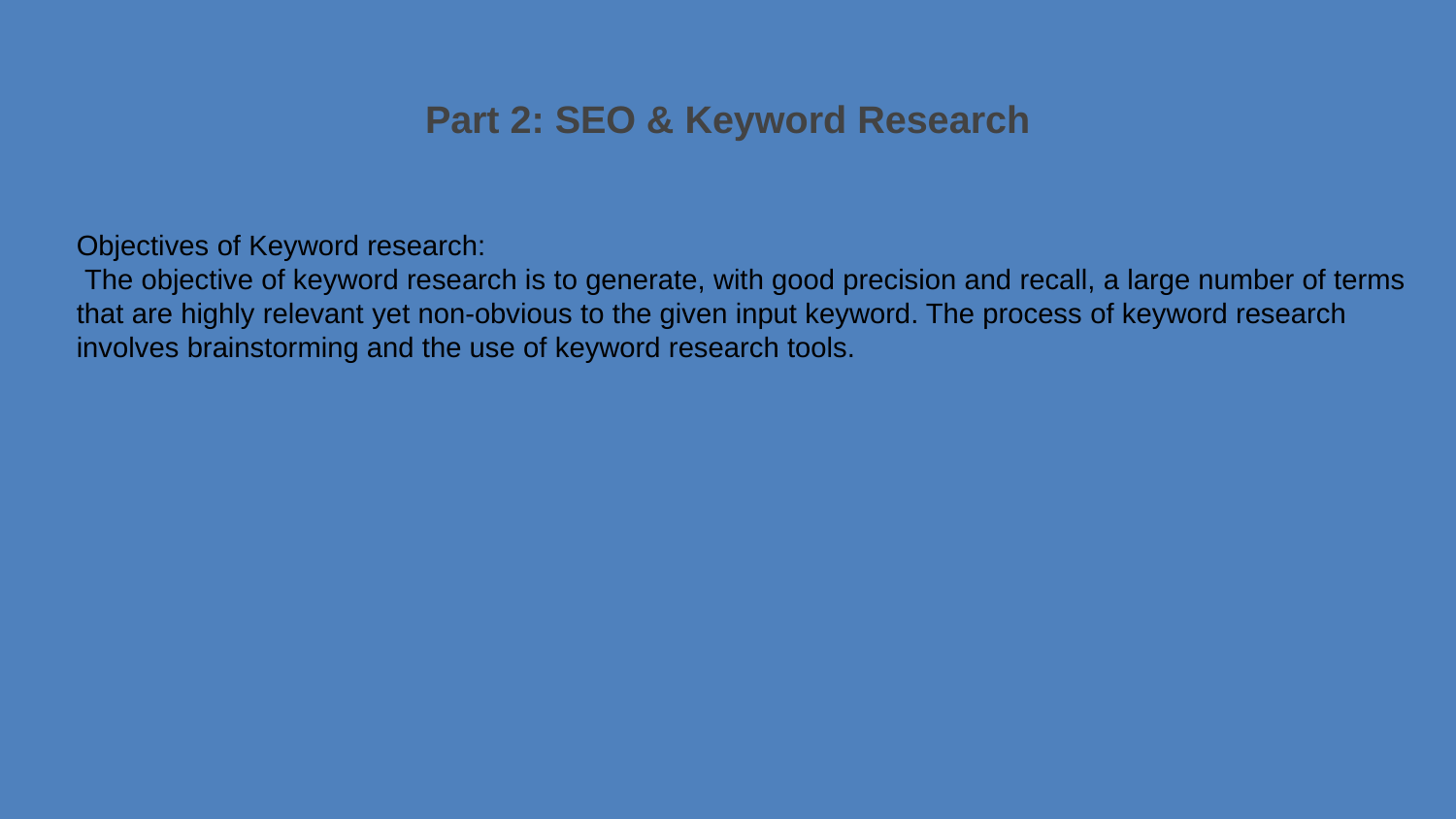

Part 2: SEO & Keyword Research
Objectives of Keyword research:
 The objective of keyword research is to generate, with good precision and recall, a large number of terms that are highly relevant yet non-obvious to the given input keyword. The process of keyword research involves brainstorming and the use of keyword research tools.